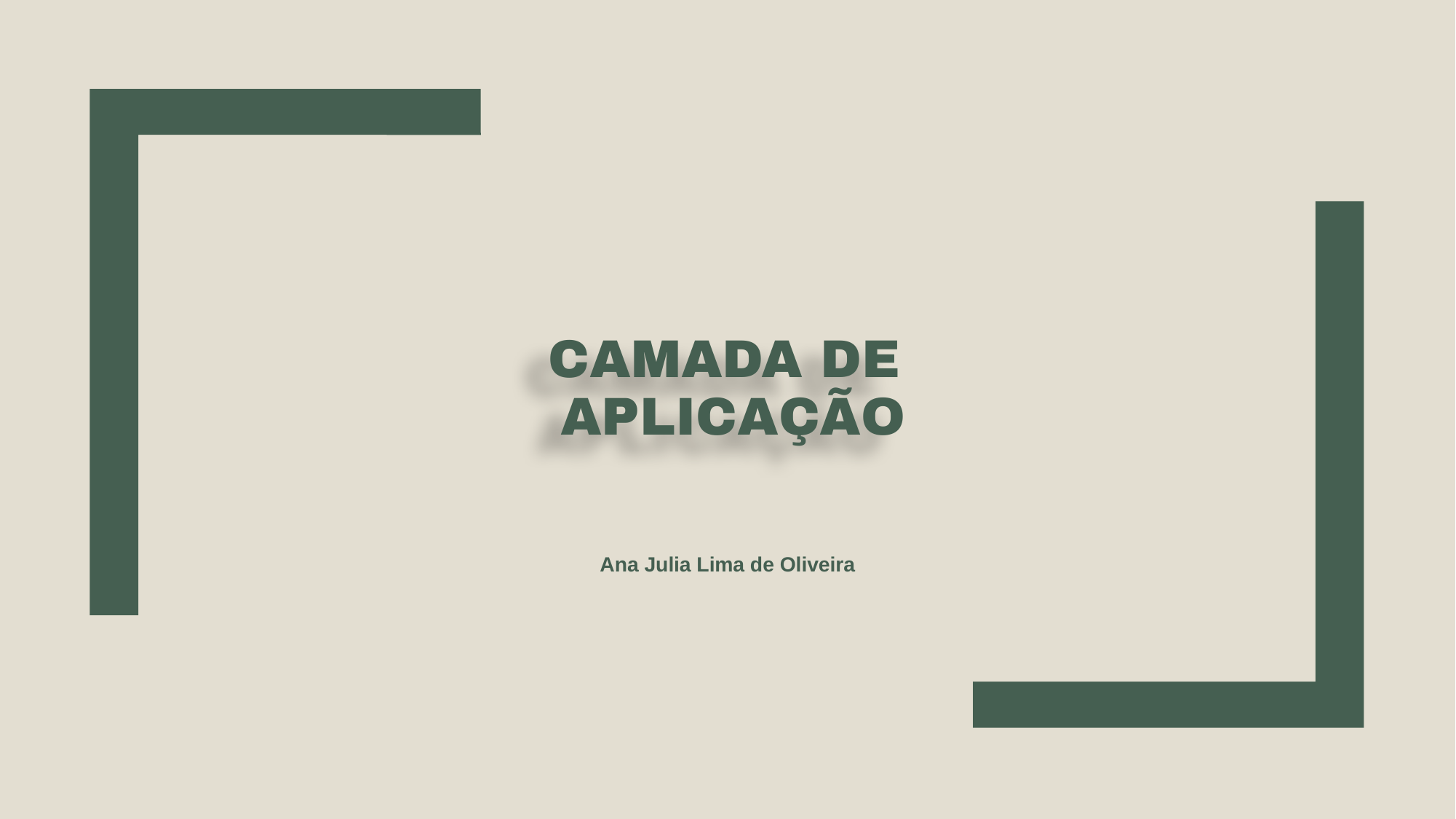

# Camada de Aplicação
Ana Julia Lima de Oliveira